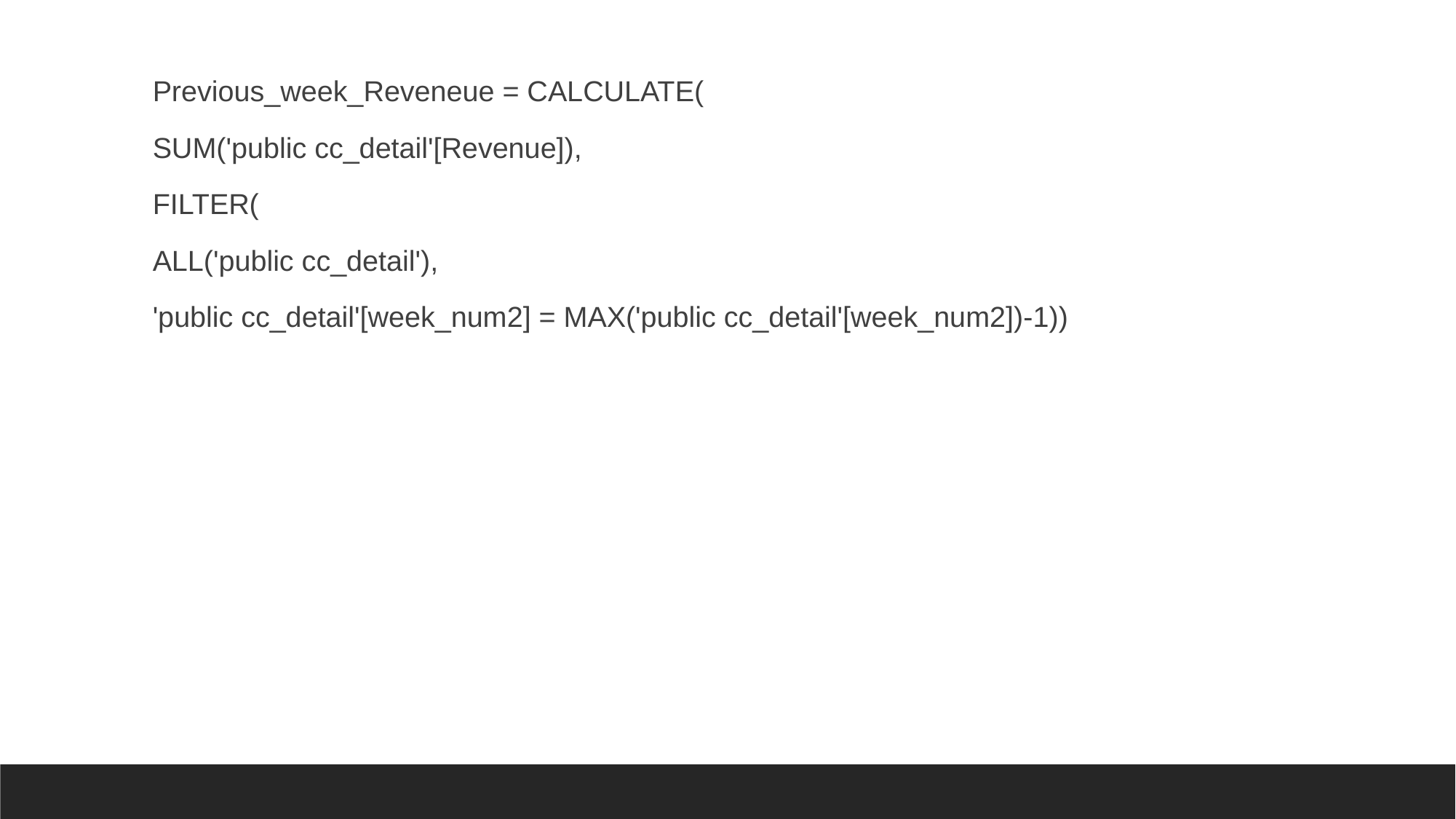

Previous_week_Reveneue = CALCULATE(
SUM('public cc_detail'[Revenue]),
FILTER(
ALL('public cc_detail'),
'public cc_detail'[week_num2] = MAX('public cc_detail'[week_num2])-1))